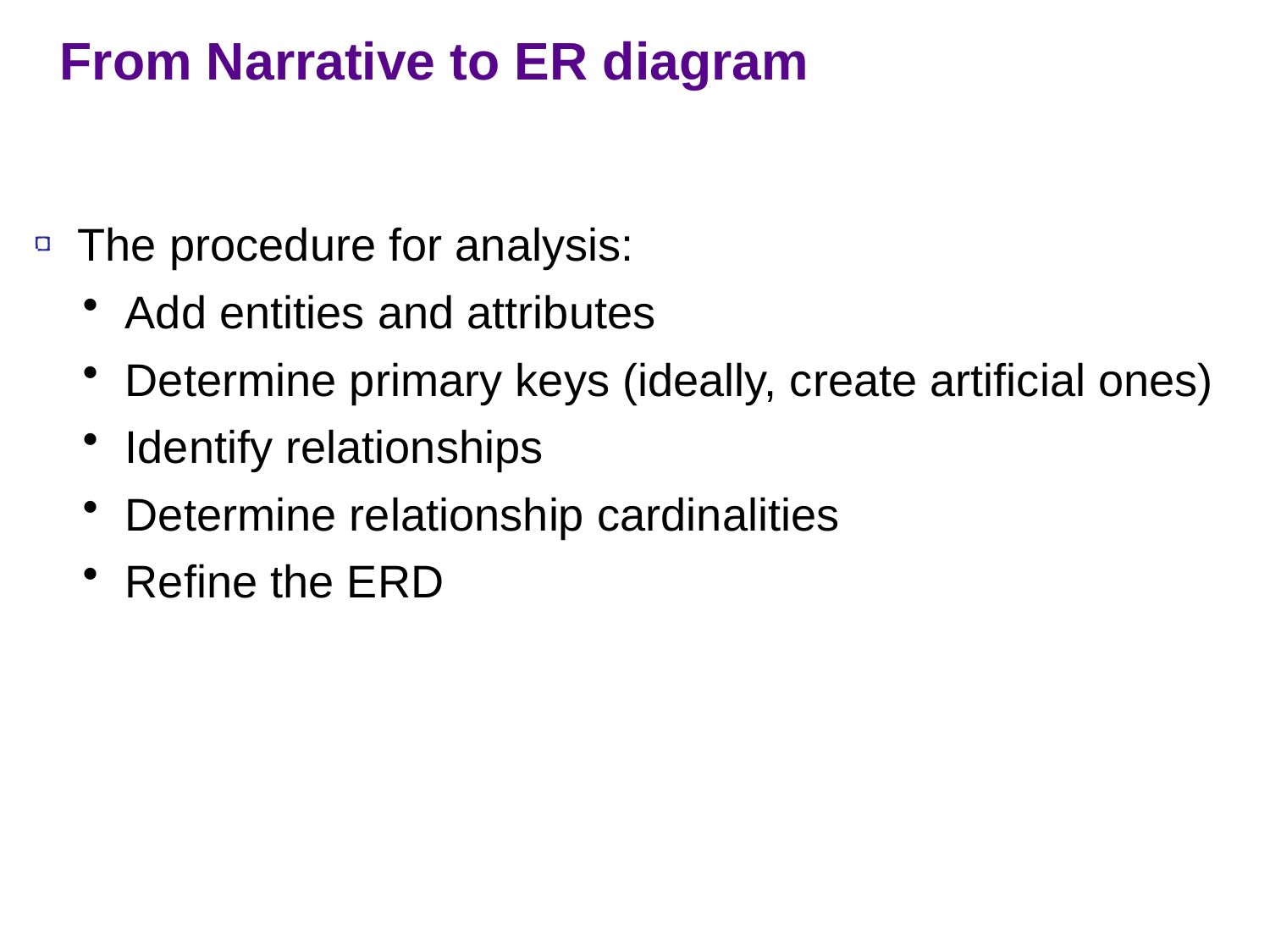

From Narrative to ER diagram
The procedure for analysis:
Add entities and attributes
Determine primary keys (ideally, create artificial ones)
Identify relationships
Determine relationship cardinalities
Refine the ERD